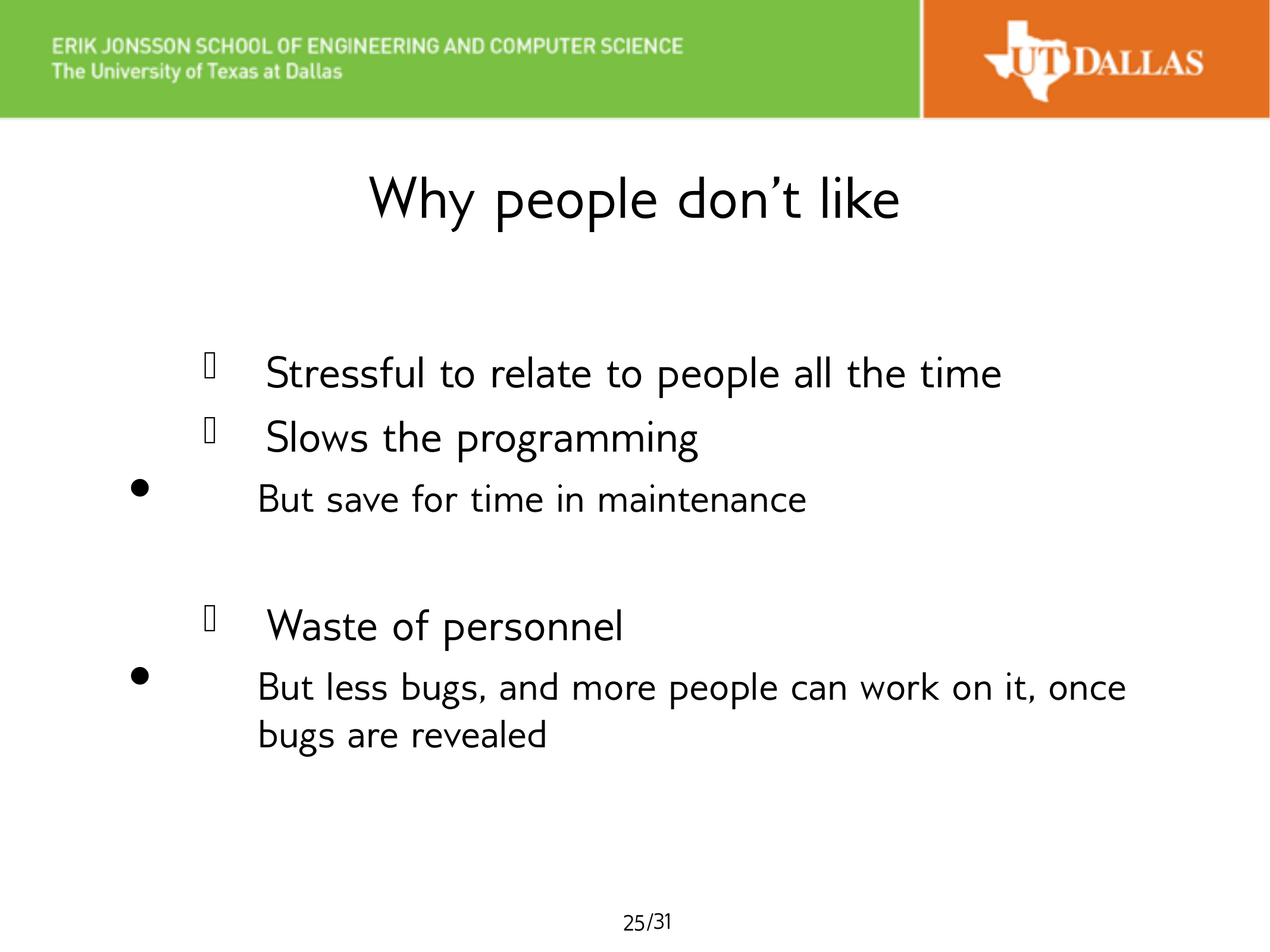

# Why people don’t like
Stressful to relate to people all the time
Slows the programming
But save for time in maintenance

Waste of personnel
But less bugs, and more people can work on it, once bugs are revealed
25